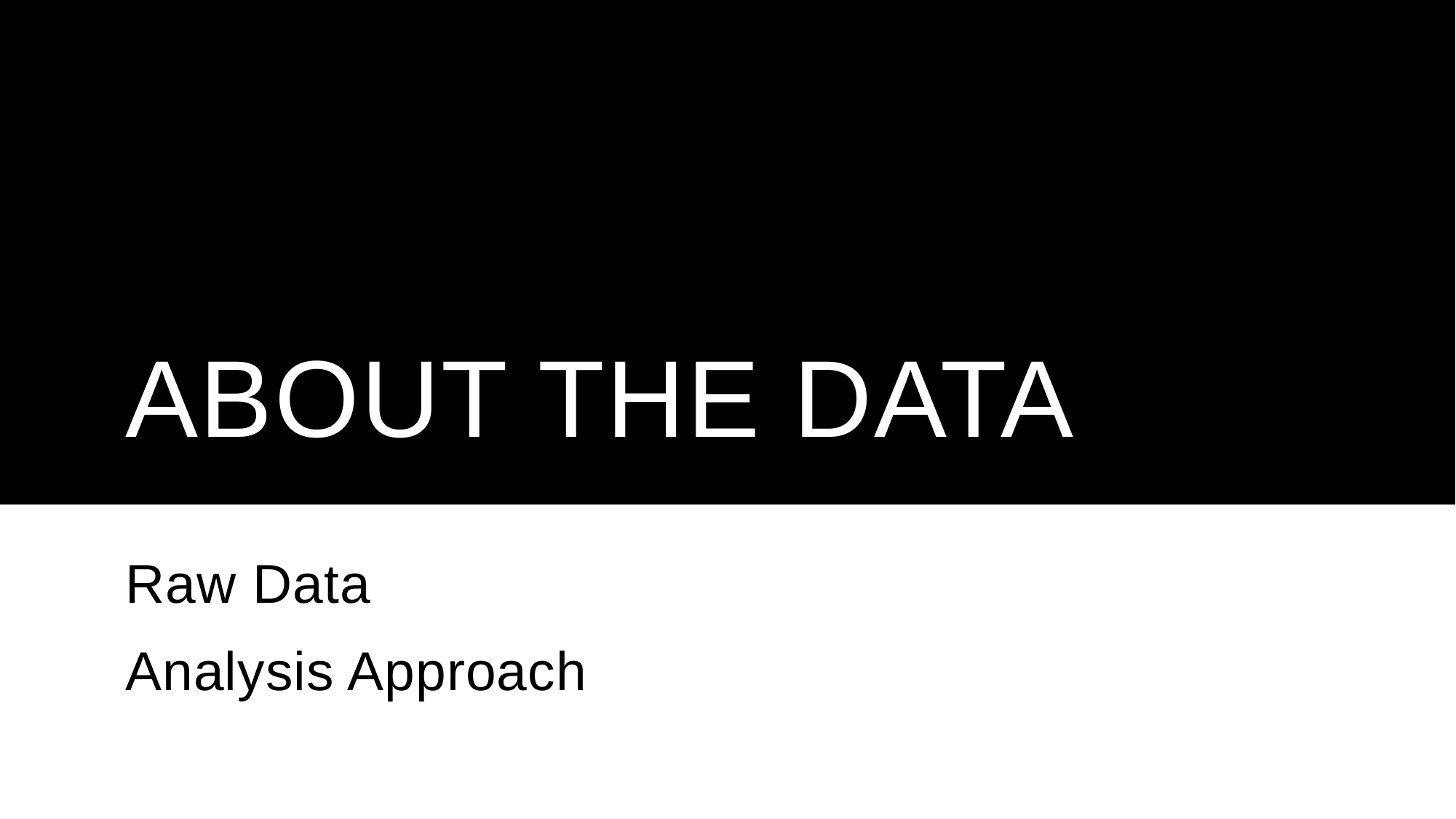

# ABOUT THE DATA
Raw Data
Analysis Approach